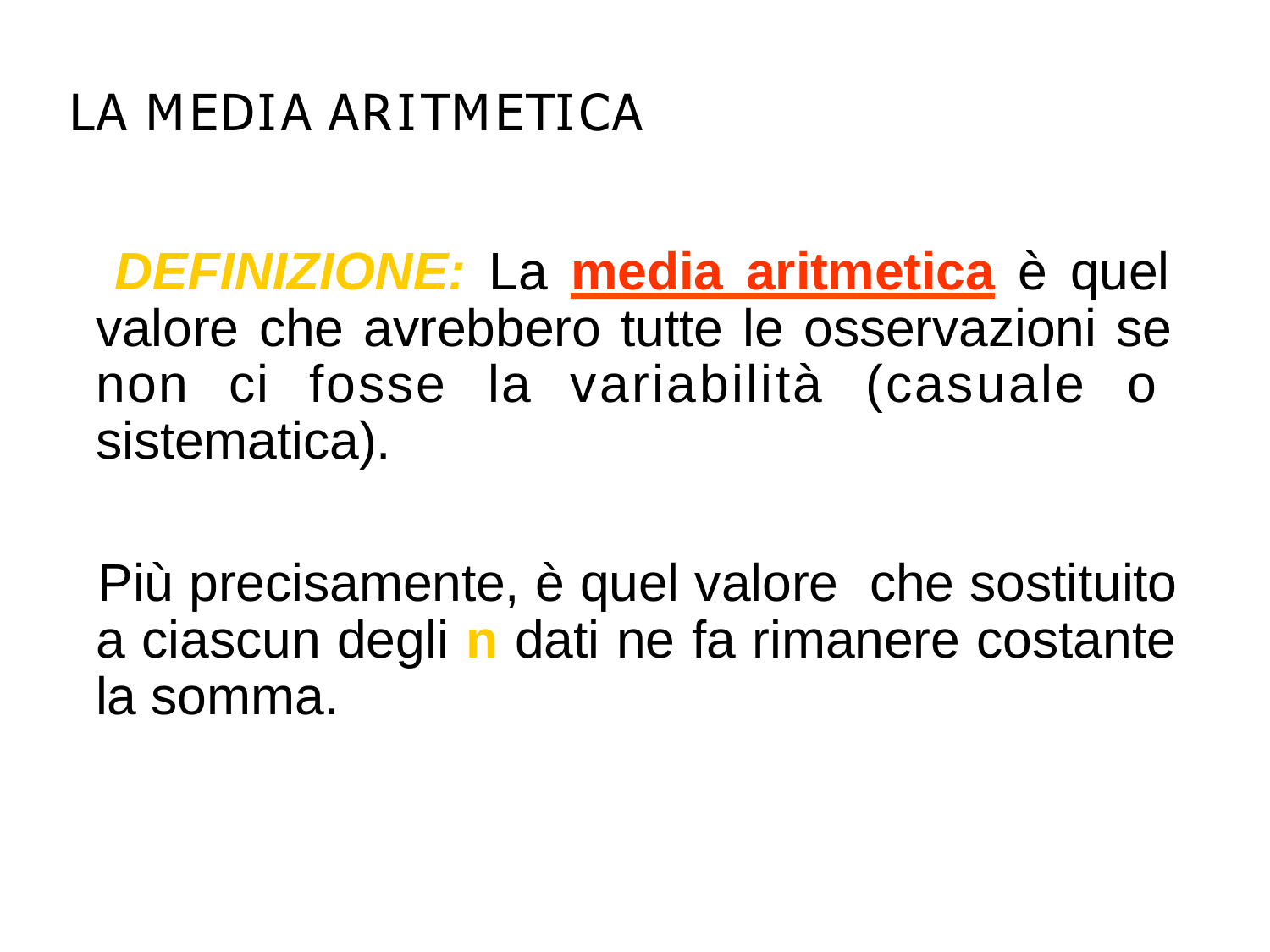

LA MEDIA ARITMETICA
DEFINIZIONE: La media aritmetica è quel  valore che avrebbero tutte le osservazioni se  non ci fosse la variabilità (casuale o  sistematica).

Più precisamente, è quel valore che sostituito  a ciascun degli n dati ne fa rimanere costante  la somma.